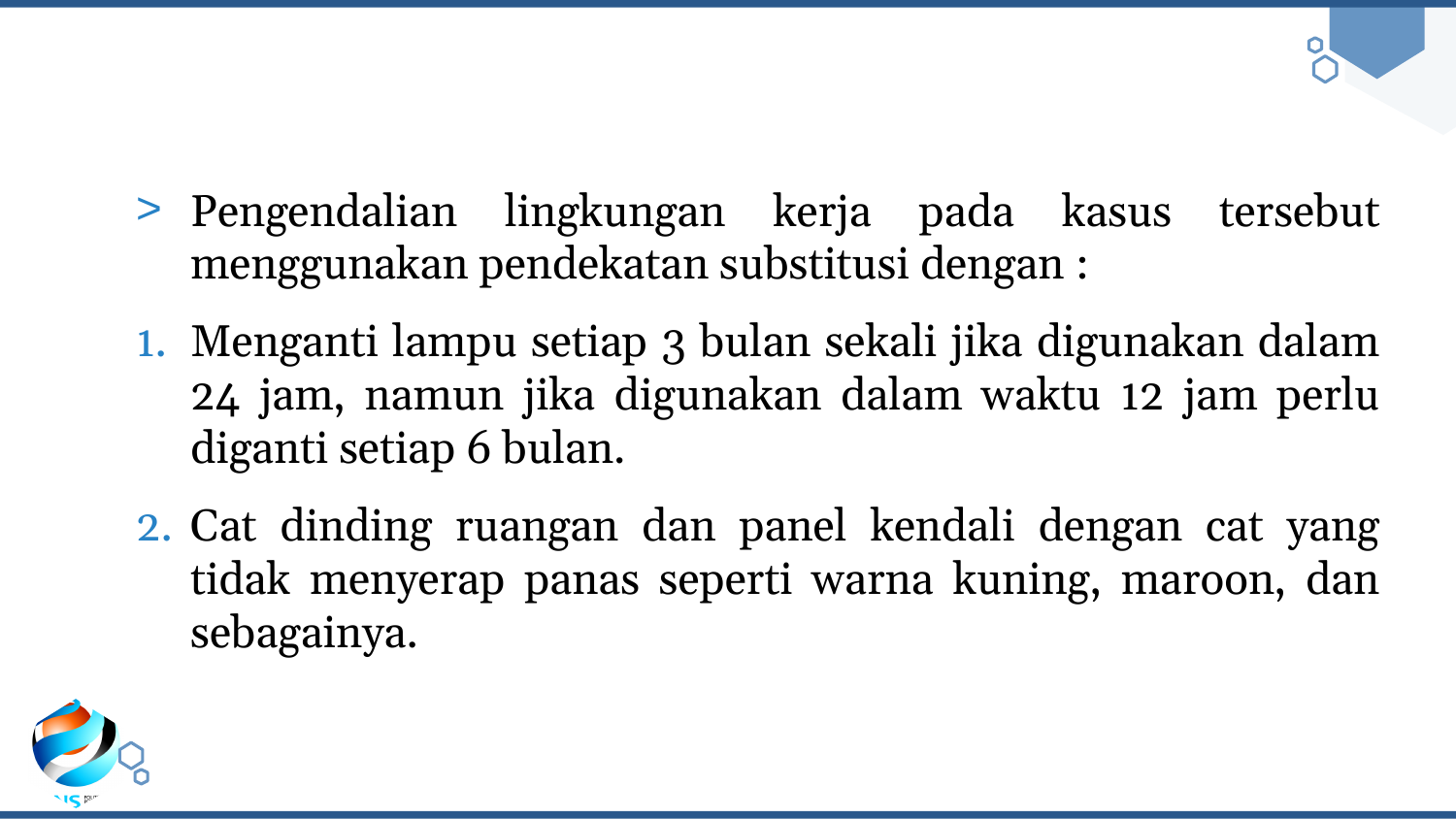

Pengendalian lingkungan kerja pada kasus tersebut menggunakan pendekatan substitusi dengan :
Menganti lampu setiap 3 bulan sekali jika digunakan dalam 24 jam, namun jika digunakan dalam waktu 12 jam perlu diganti setiap 6 bulan.
Cat dinding ruangan dan panel kendali dengan cat yang tidak menyerap panas seperti warna kuning, maroon, dan sebagainya.